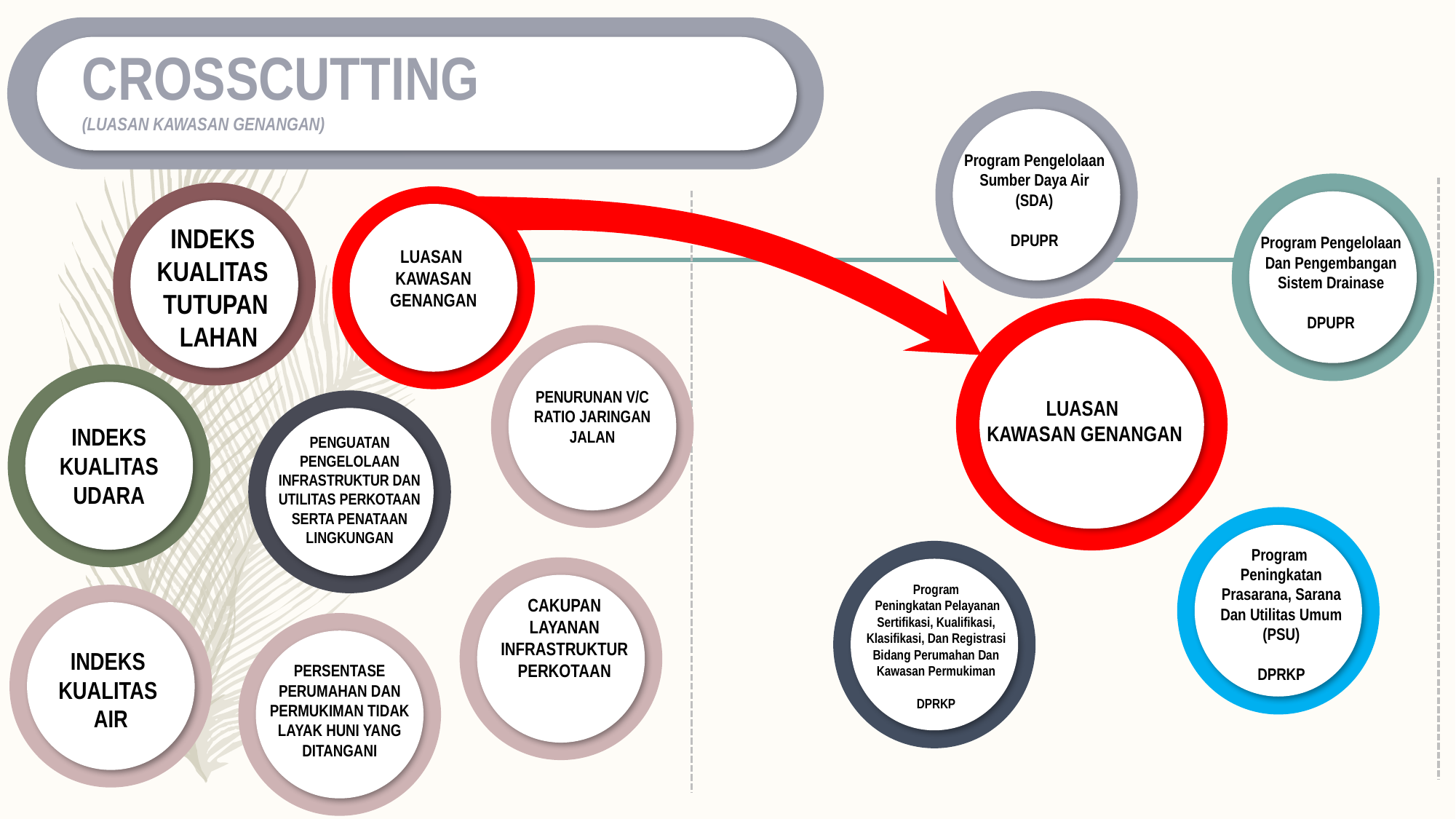

CROSSCUTTING
(LUASAN KAWASAN GENANGAN)

Program Pengelolaan Sumber Daya Air (SDA)

DPUPR

Program Pengelolaan Dan Pengembangan Sistem Drainase

DPUPR

INDEKS
KUALITAS
TUTUPAN
 LAHAN

LUASAN
KAWASAN GENANGAN

PENURUNAN V/C RATIO JARINGAN JALAN

INDEKS KUALITAS UDARA
LUASAN
KAWASAN GENANGAN

PENGUATAN PENGELOLAAN INFRASTRUKTUR DAN UTILITAS PERKOTAAN SERTA PENATAAN LINGKUNGAN

Program
Peningkatan Prasarana, Sarana Dan Utilitas Umum (PSU)

DPRKP

Program
 Peningkatan Pelayanan Sertifikasi, Kualifikasi, Klasifikasi, Dan Registrasi Bidang Perumahan Dan Kawasan Permukiman

DPRKP

CAKUPAN LAYANAN INFRASTRUKTUR PERKOTAAN

INDEKS
KUALITAS
AIR

PERSENTASE PERUMAHAN DAN PERMUKIMAN TIDAK LAYAK HUNI YANG DITANGANI